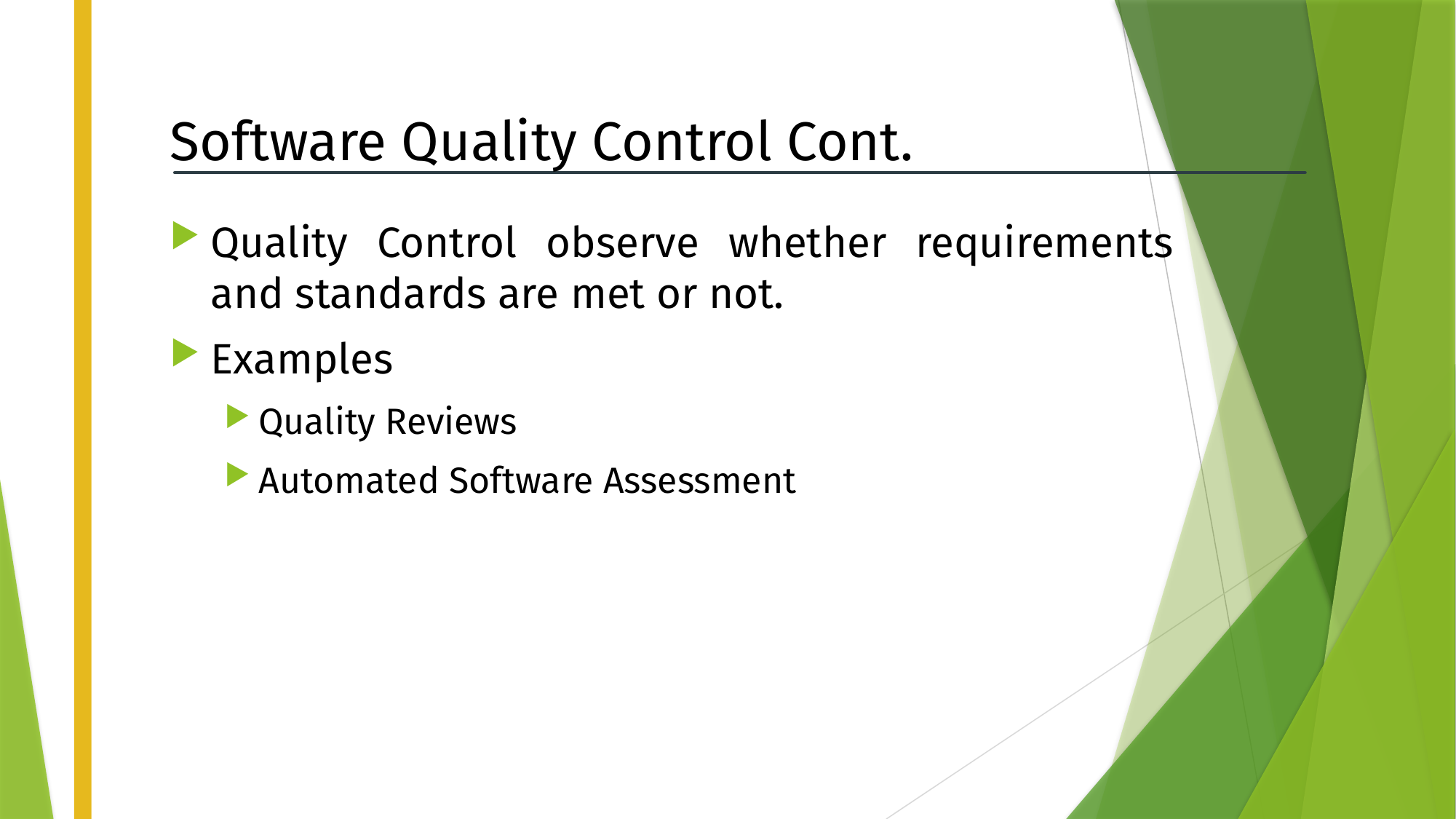

Software Quality Control Cont.
Quality Control observe whether requirements and standards are met or not.
Examples
Quality Reviews
Automated Software Assessment